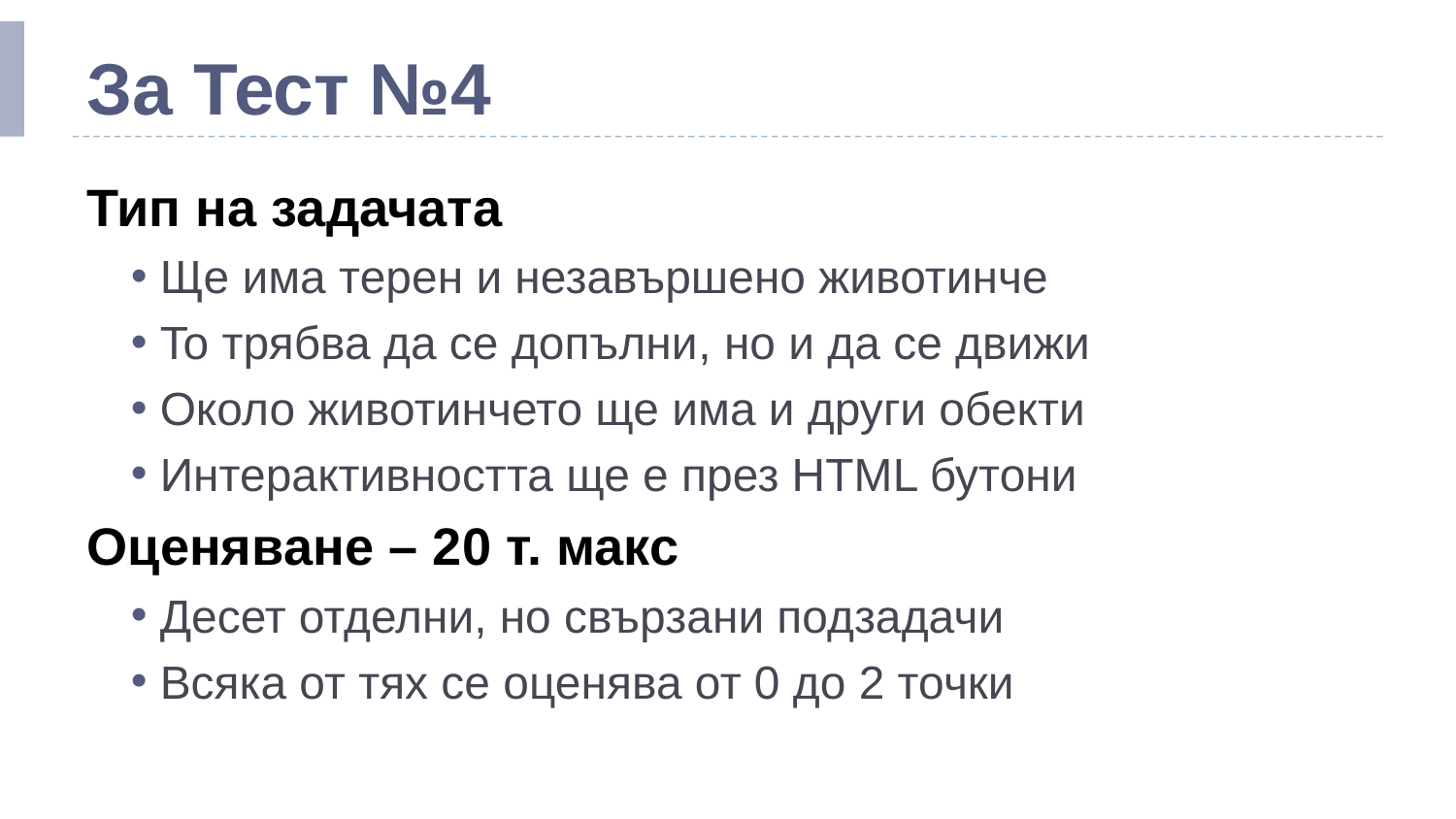

# За Тест №4
Тип на задачата
Ще има терен и незавършено животинче
To трябва да се допълни, но и да се движи
Около животинчето ще има и други обекти
Интерактивността ще е през HTML бутони
Оценяване – 20 т. макс
Десет отделни, но свързани подзадачи
Всяка от тях се оценява от 0 до 2 точки